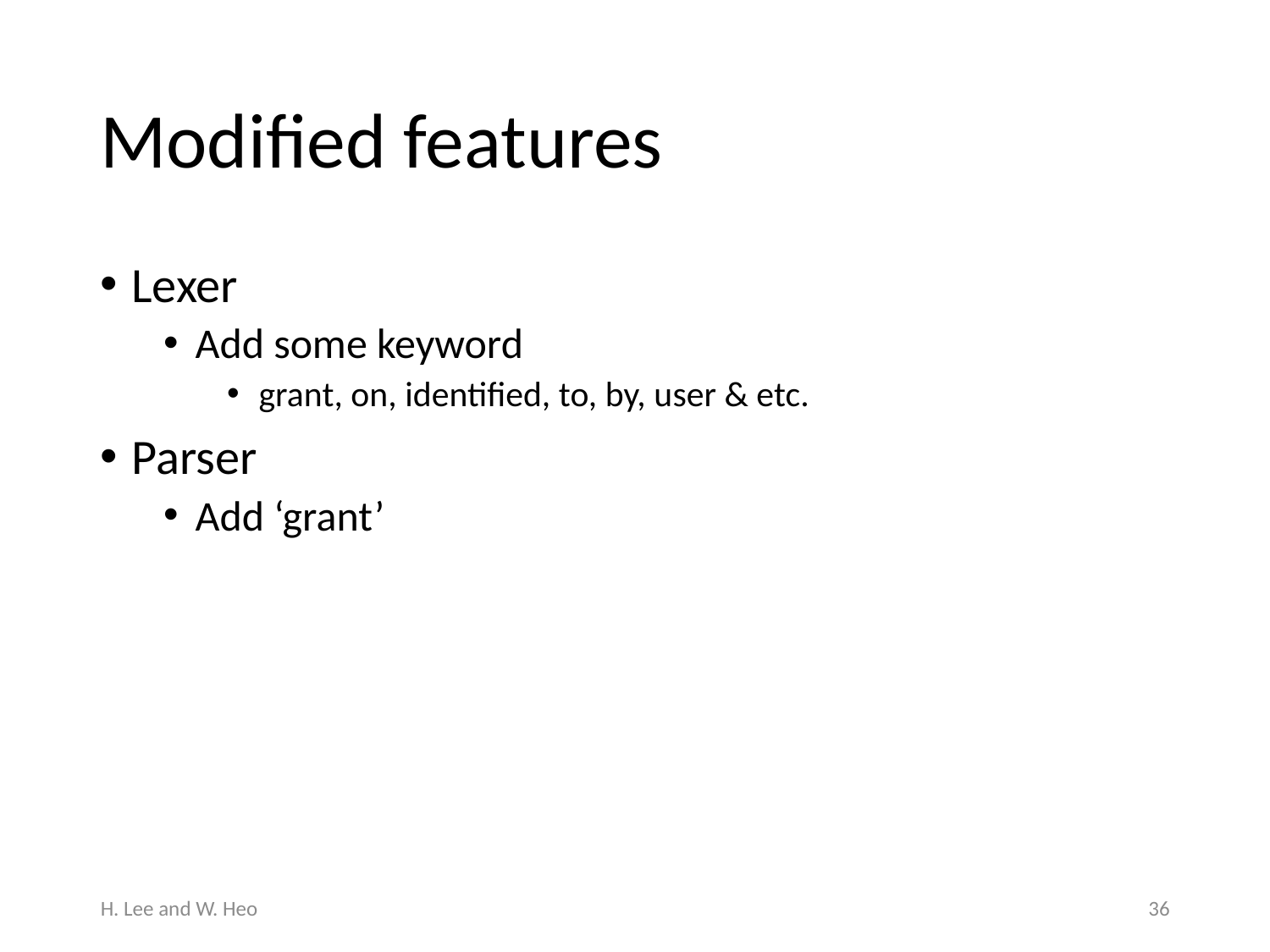

# Modified features
Lexer
Add some keyword
grant, on, identified, to, by, user & etc.
Parser
Add ‘grant’
H. Lee and W. Heo
36